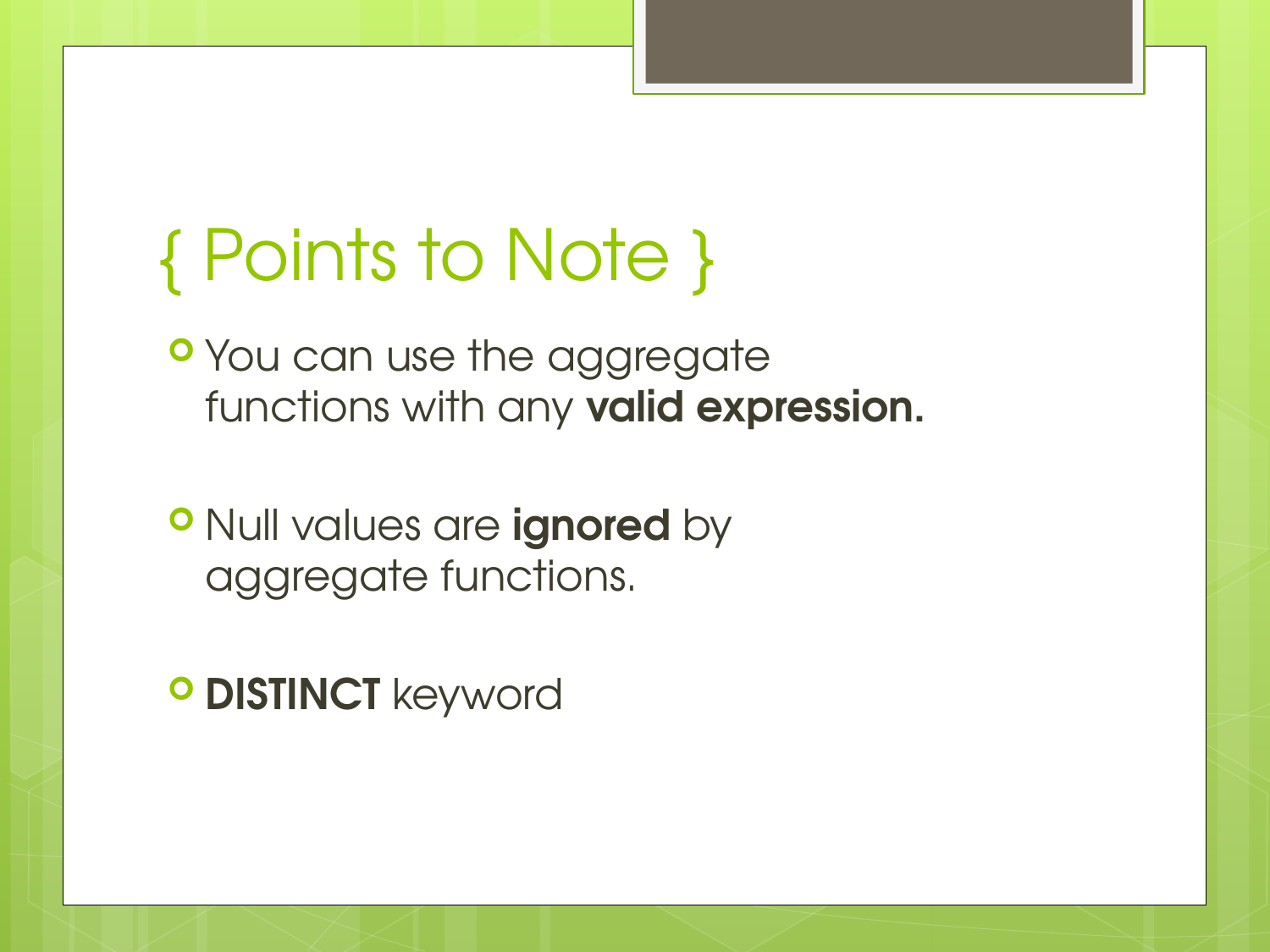

# { Points to Note }
You can use the aggregate functions with any valid expression.

Null values are ignored by aggregate functions.

DISTINCT keyword